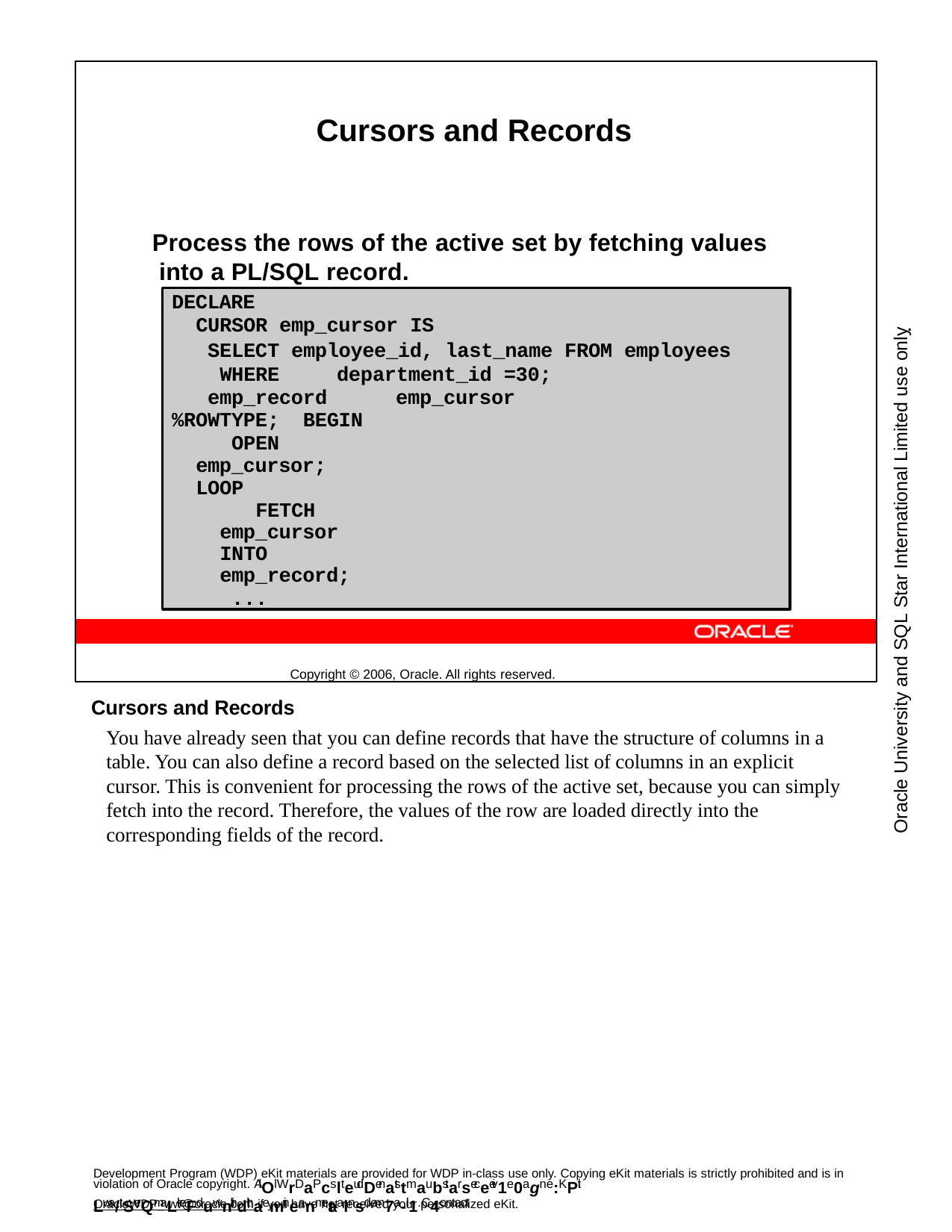

Cursors and Records

Process the rows of the active set by fetching values  into a PL/SQL record.

Copyright © 2006, Oracle. All rights reserved.
DECLARE
CURSOR emp_cursor IS
SELECT employee_id, last_name FROM employees  WHERE	department_id =30;
emp_record	emp_cursor%ROWTYPE;  BEGIN
OPEN emp_cursor;  LOOP
FETCH emp_cursor INTO emp_record;
...
Oracle University and SQL Star International Limited use onlyฺ

Cursors and Records
You have already seen that you can define records that have the structure of columns in a  table. You can also define a record based on the selected list of columns in an explicit  cursor. This is convenient for processing the rows of the active set, because you can simply  fetch into the record. Therefore, the values of the row are loaded directly into the  corresponding fields of the record.
Development Program (WDP) eKit materials are provided for WDP in-class use only. Copying eKit materials is strictly prohibited and is in
violation of Oracle copyright. AlOl WrDaPcslteudDenatstmaubstarseceeiv1e0agn e:KPit Lwa/tSerQmaLrkeFduwnithdthaemir neanmetaalnsd em7a-il1. C4ontact
OracleWDP_ww@oracle.com if you have not received your personalized eKit.